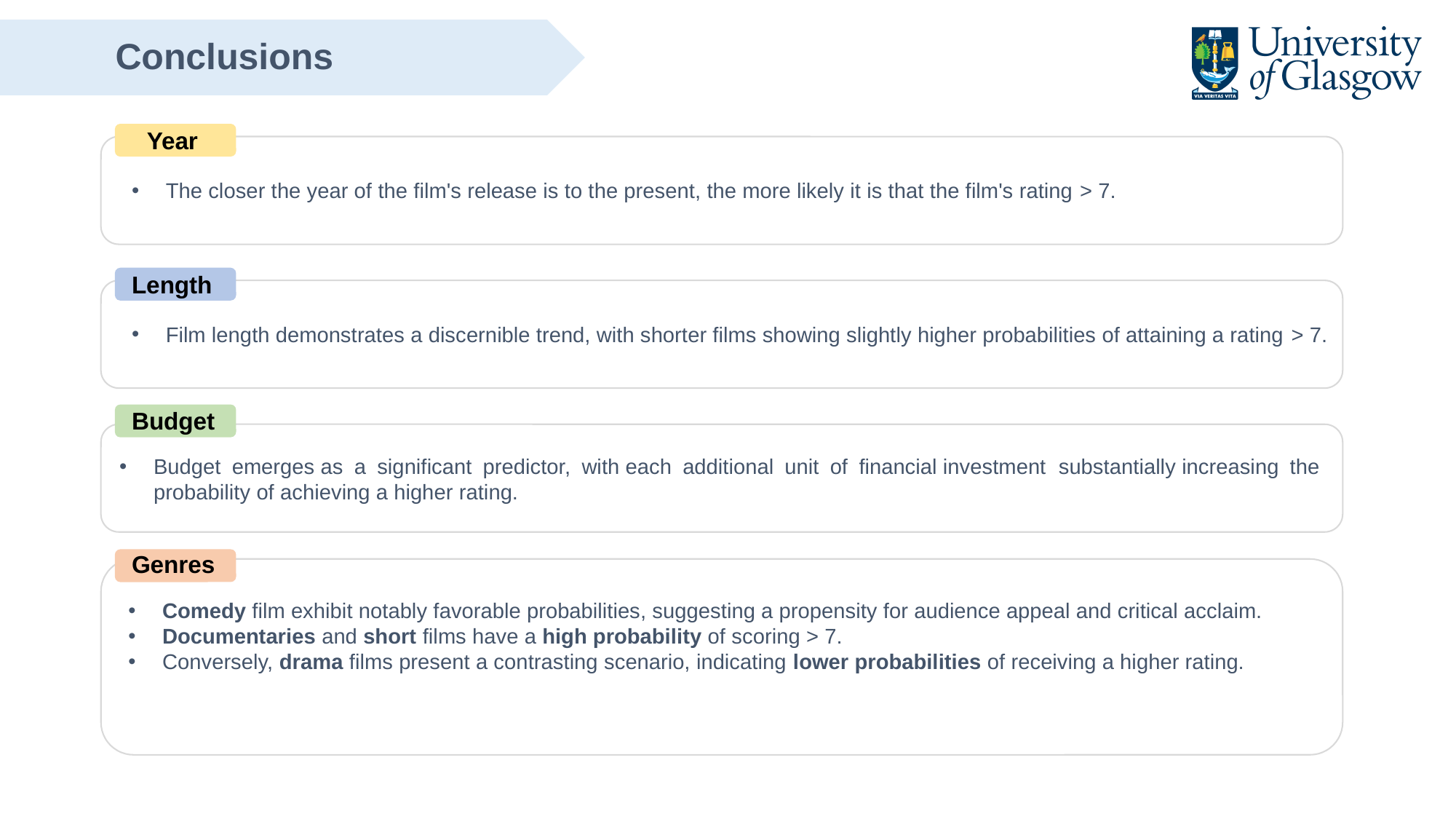

Conclusions

Year

The closer the year of the film's release is to the present, the more likely it is that the film's rating > 7.

Length

Film length demonstrates a discernible trend, with shorter films showing slightly higher probabilities of attaining a rating > 7.

Budget

Budget emerges as a significant predictor, with each additional unit of financial investment substantially increasing the probability of achieving a higher rating.

Genres

Comedy film exhibit notably favorable probabilities, suggesting a propensity for audience appeal and critical acclaim.
Documentaries and short films have a high probability of scoring > 7.
Conversely, drama films present a contrasting scenario, indicating lower probabilities of receiving a higher rating.